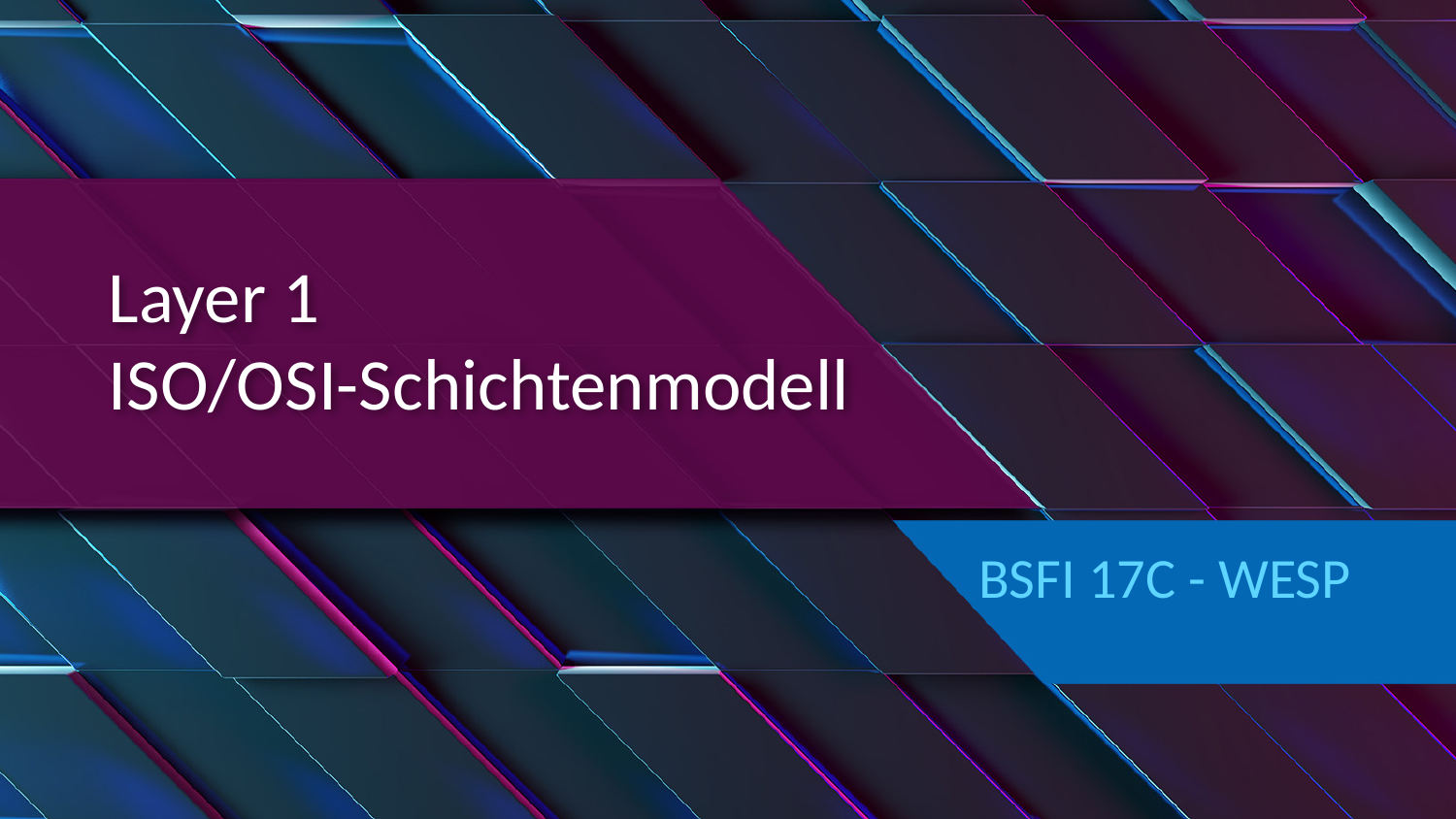

# Layer 1 ISO/OSI-Schichtenmodell
BSFI 17C - WESP